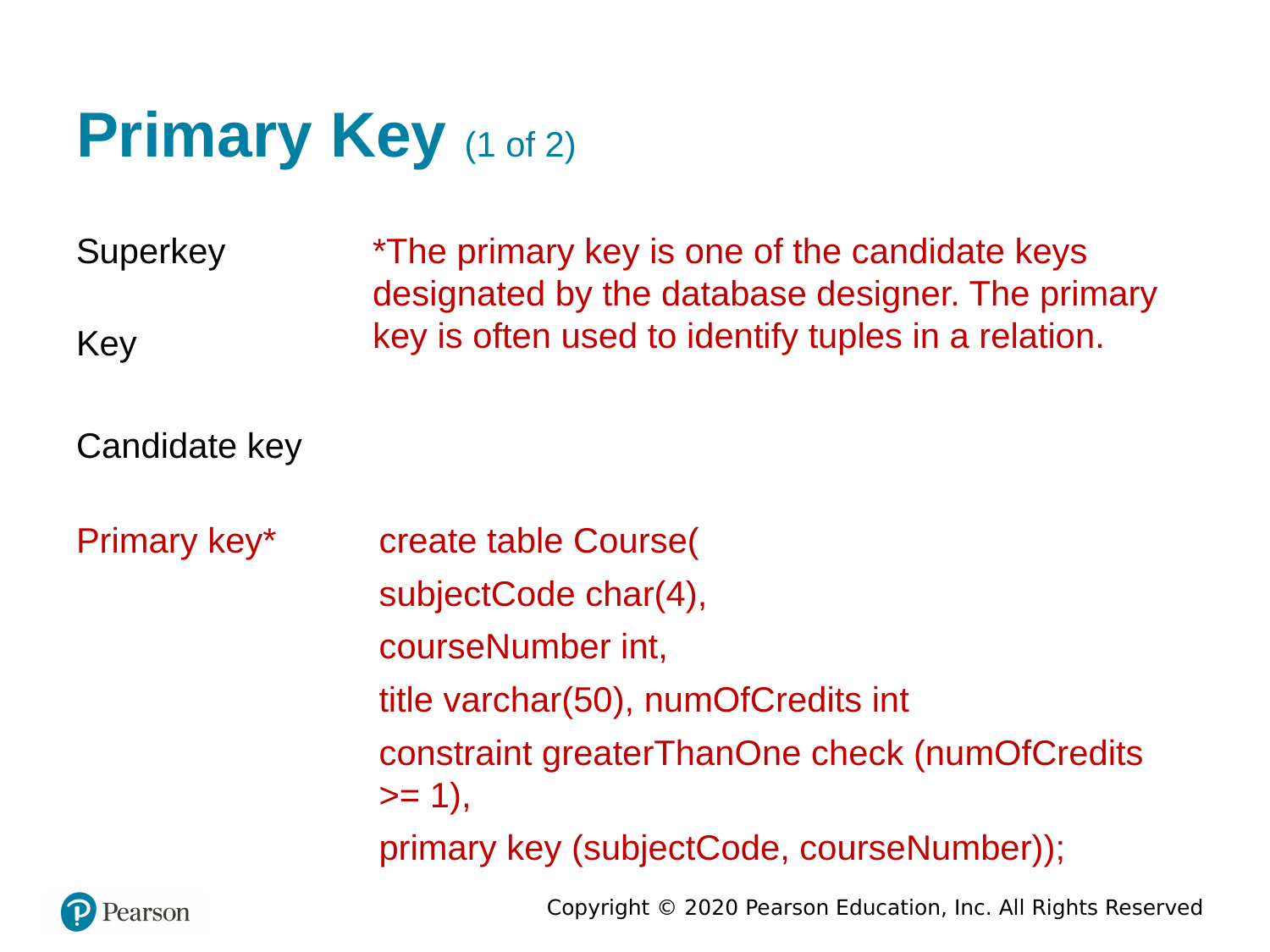

# Primary Key (1 of 2)
Superkey
*The primary key is one of the candidate keys designated by the database designer. The primary key is often used to identify tuples in a relation.
Key
Candidate key
Primary key*
create table Course(
subjectCode char(4),
courseNumber int,
title varchar(50), numOfCredits int
constraint greaterThanOne check (numOfCredits >= 1),
primary key (subjectCode, courseNumber));